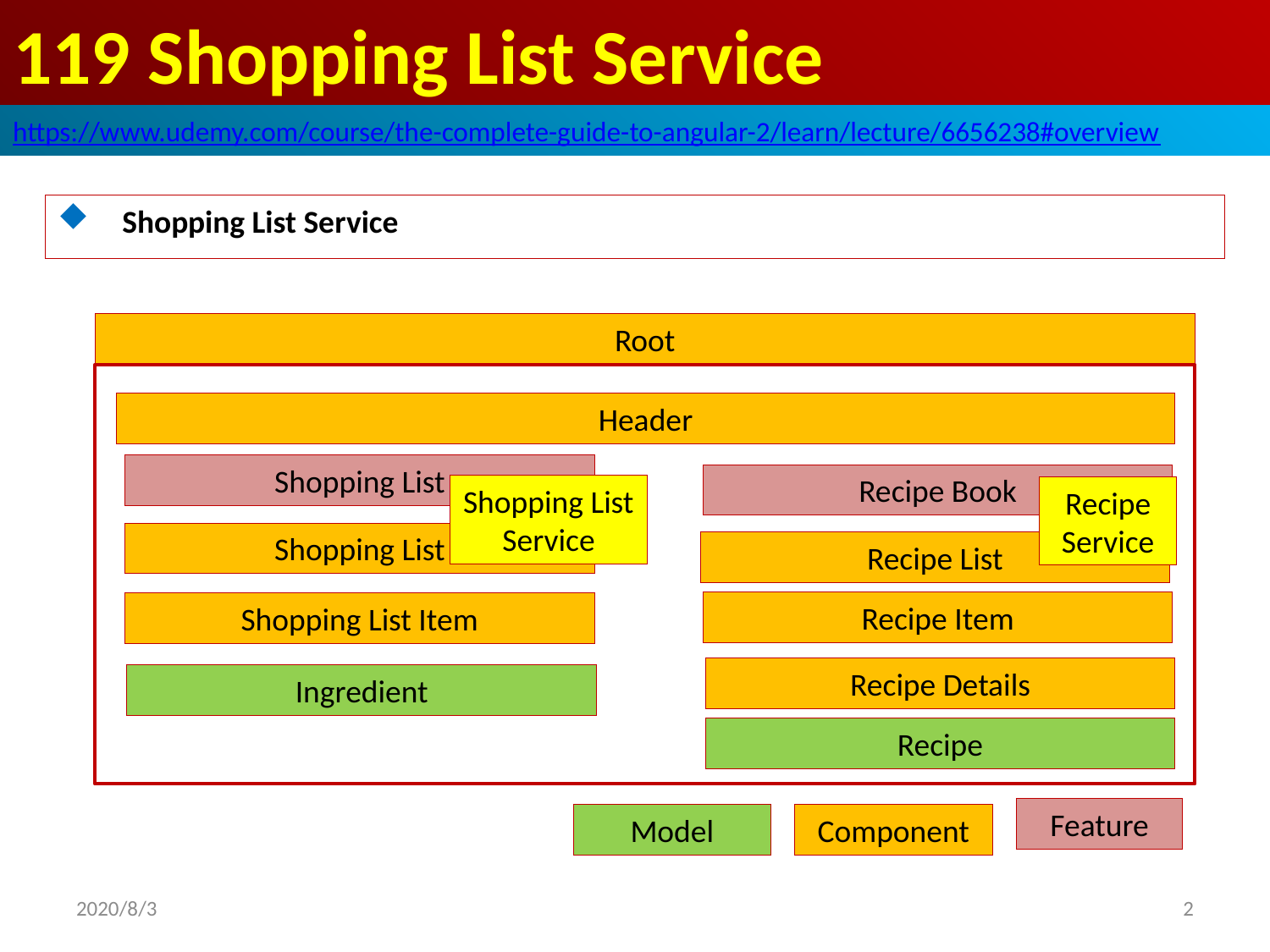

# 119 Shopping List Service
https://www.udemy.com/course/the-complete-guide-to-angular-2/learn/lecture/6656238#overview
Shopping List Service
Root

Header
Shopping List
Recipe Book
Shopping List Service
Recipe
Service
Shopping List
Recipe List
Recipe Item
Shopping List Item
Recipe Details
Ingredient
Recipe
Feature
Model
Component
2
2020/8/3